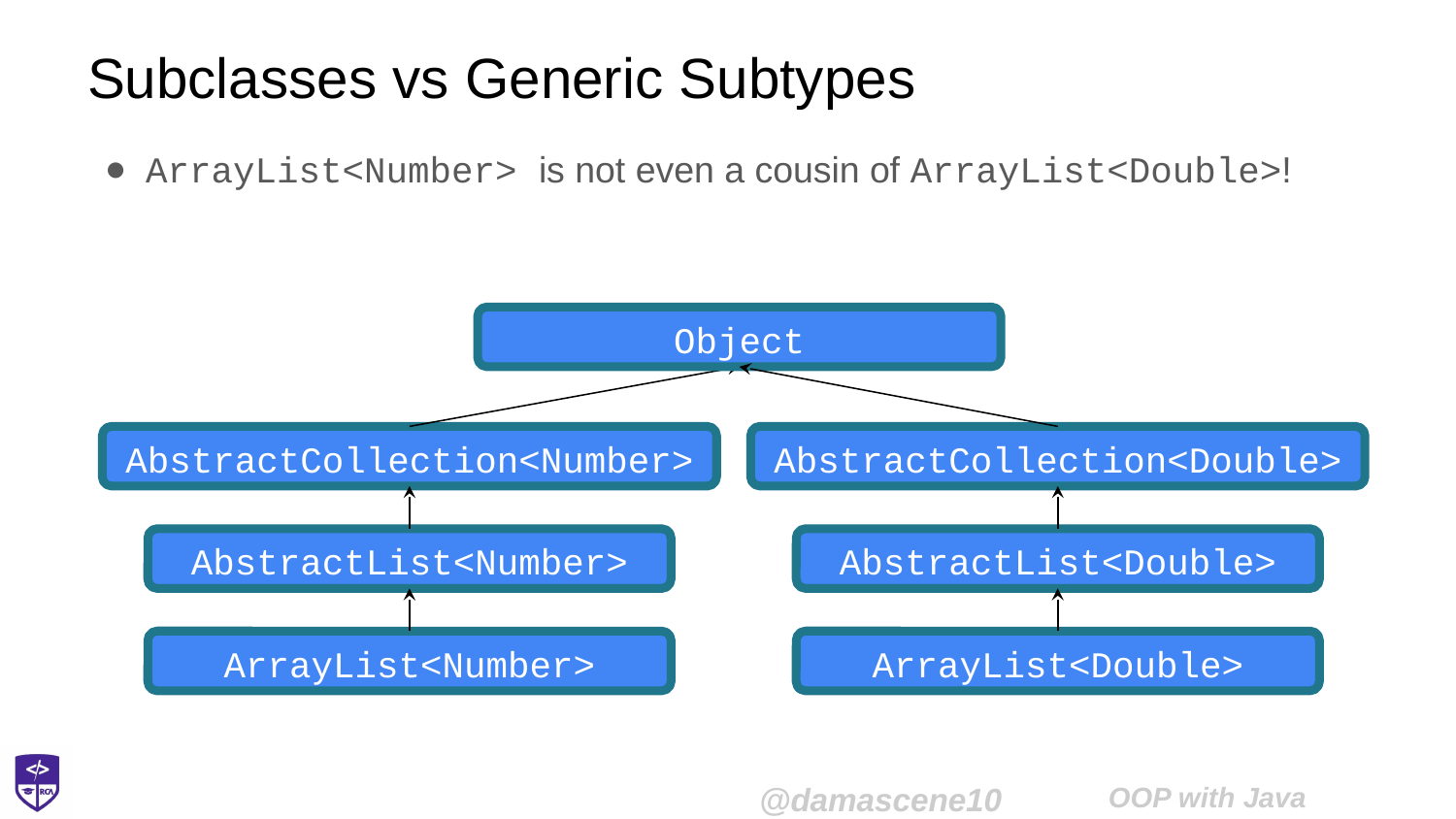

# Subclasses vs Generic Subtypes
ArrayList<Number> is not even a cousin of ArrayList<Double>!
Object

AbstractCollection<Number>

AbstractCollection<Double>

AbstractList<Number>

AbstractList<Double>

ArrayList<Number>

ArrayList<Double>